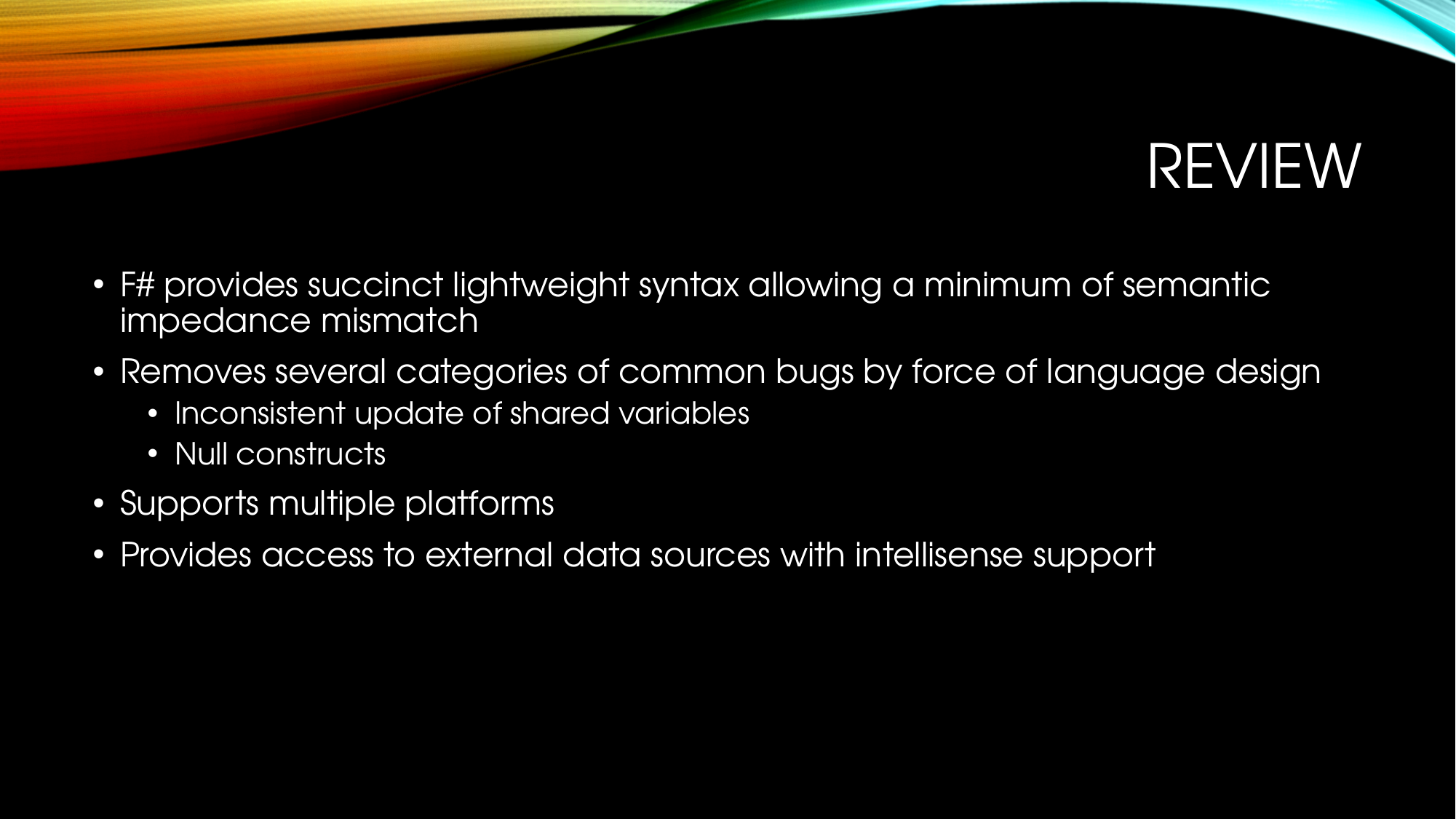

# Review
F# provides succinct lightweight syntax allowing a minimum of semantic impedance mismatch
Removes several categories of common bugs by force of language design
Inconsistent update of shared variables
Null constructs
Supports multiple platforms
Provides access to external data sources with intellisense support